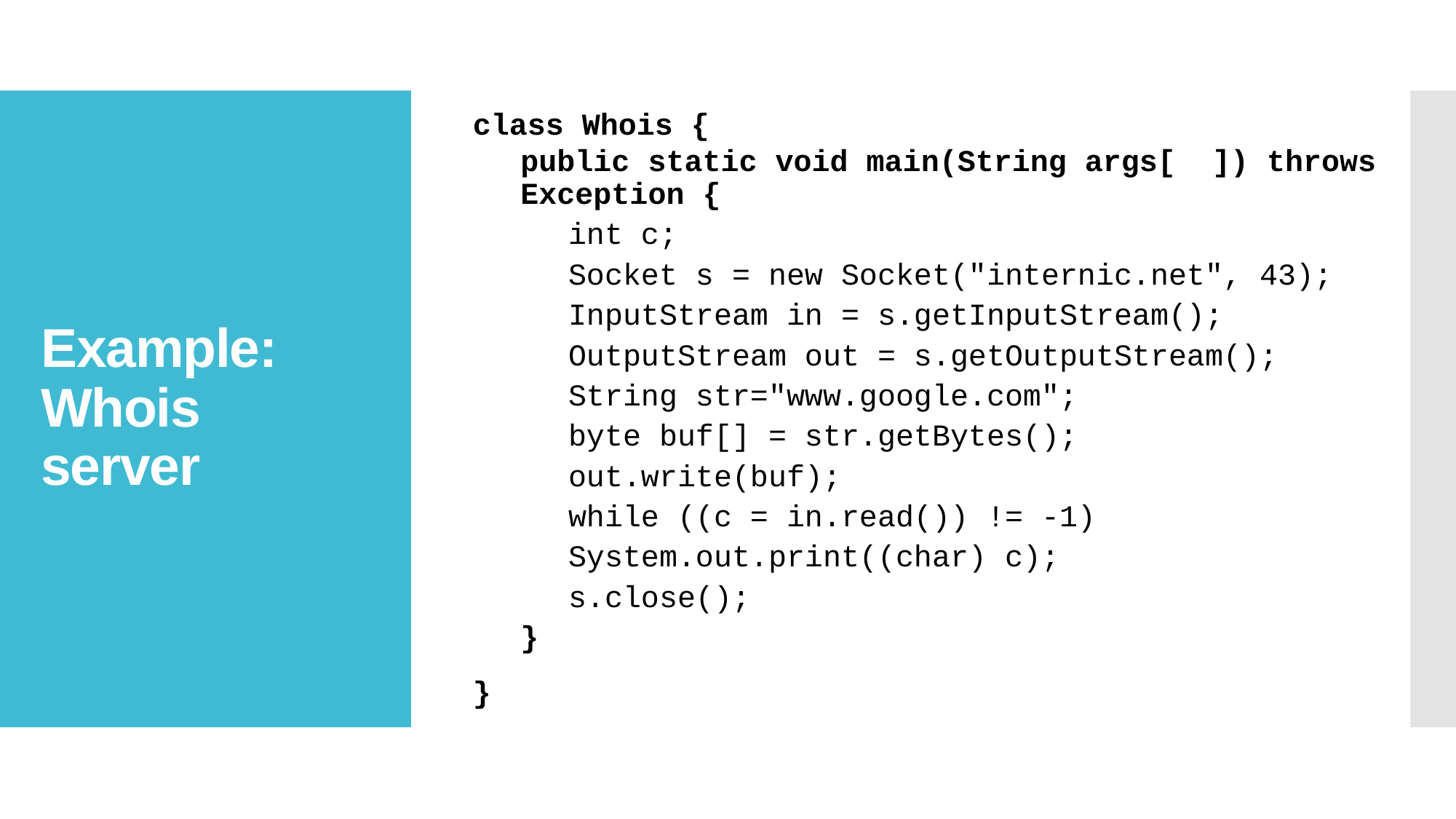

class Whois {
public static void main(String args[  ]) throws Exception {
int c;
Socket s = new Socket("internic.net", 43);
InputStream in = s.getInputStream();
OutputStream out = s.getOutputStream();
String str="www.google.com";
byte buf[] = str.getBytes();
out.write(buf);
while ((c = in.read()) != -1)
System.out.print((char) c);
s.close();
}
}
# Example: Whois server